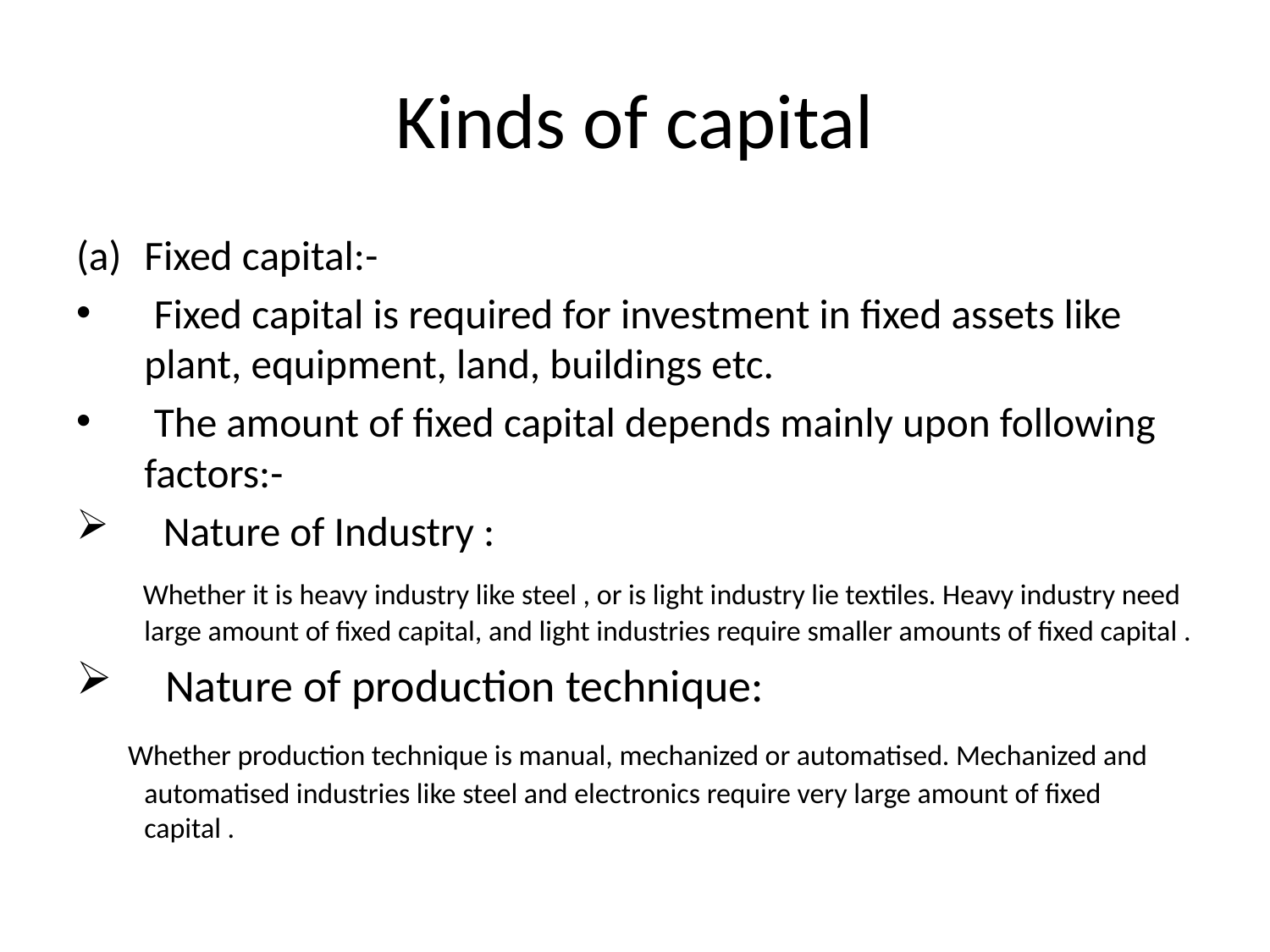

# Kinds of capital
Fixed capital:-
 Fixed capital is required for investment in fixed assets like plant, equipment, land, buildings etc.
 The amount of fixed capital depends mainly upon following factors:-
  Nature of Industry :
       Whether it is heavy industry like steel , or is light industry lie textiles. Heavy industry need large amount of fixed capital, and light industries require smaller amounts of fixed capital .
  Nature of production technique:
     Whether production technique is manual, mechanized or automatised. Mechanized and automatised industries like steel and electronics require very large amount of fixed capital .